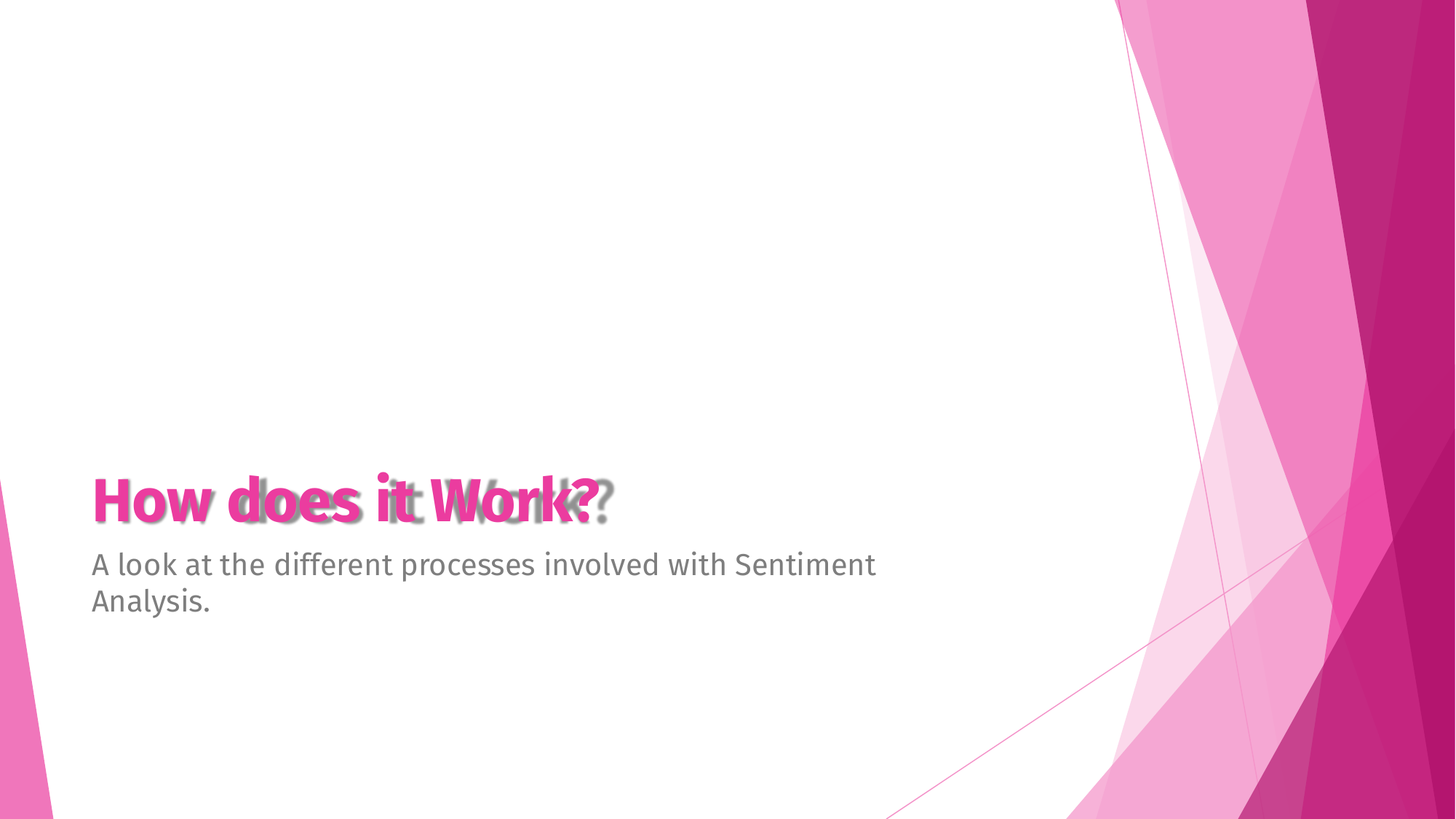

How does it Work?
A look at the different processes involved with Sentiment Analysis.